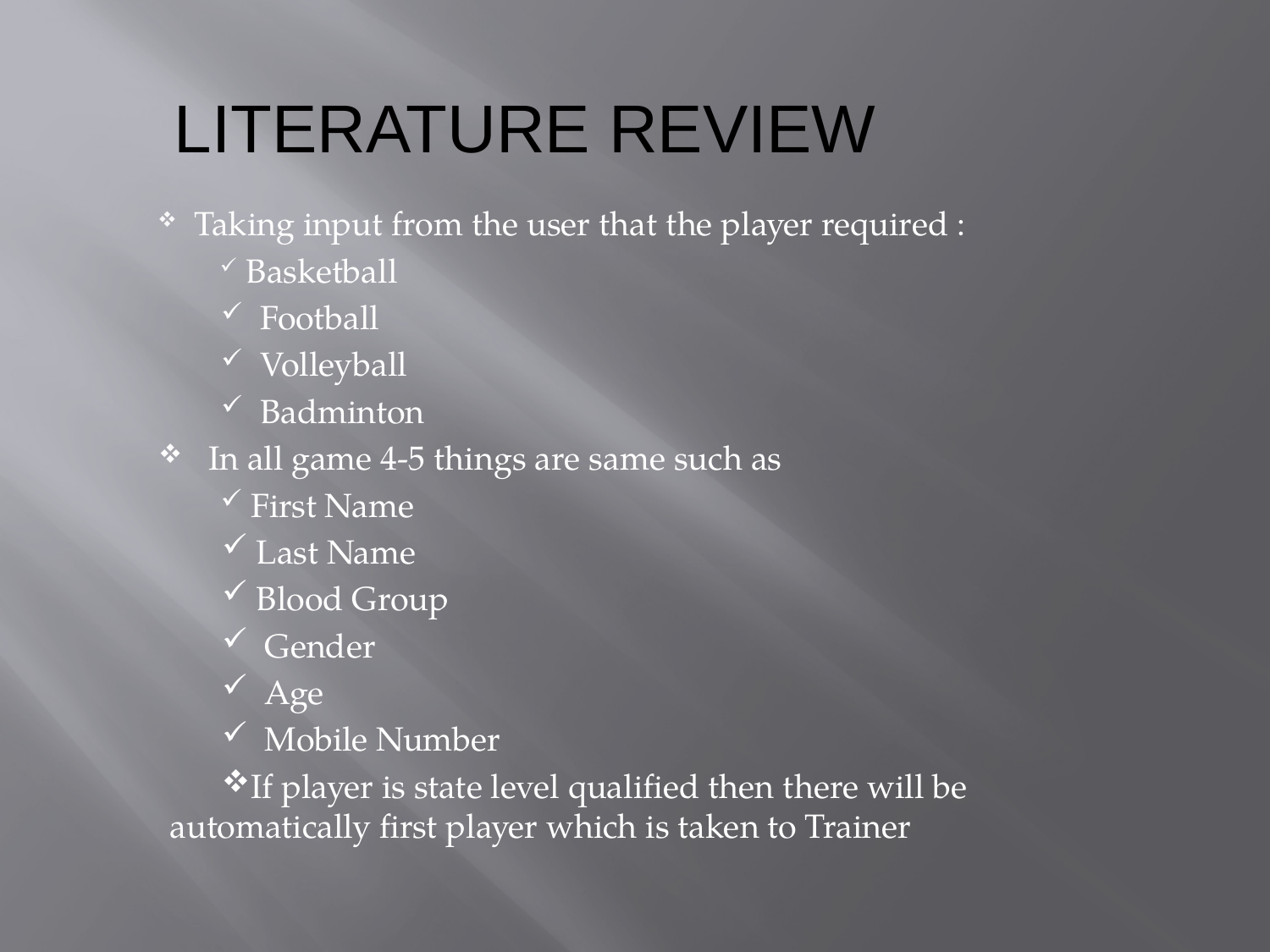

# Literature Review
  Taking input from the user that the player required :
 Basketball
  Football
  Volleyball
  Badminton
   In all game 4-5 things are same such as
 First Name
 Last Name
 Blood Group
  Gender
  Age
  Mobile Number
If player is state level qualified then there will be automatically first player which is taken to Trainer